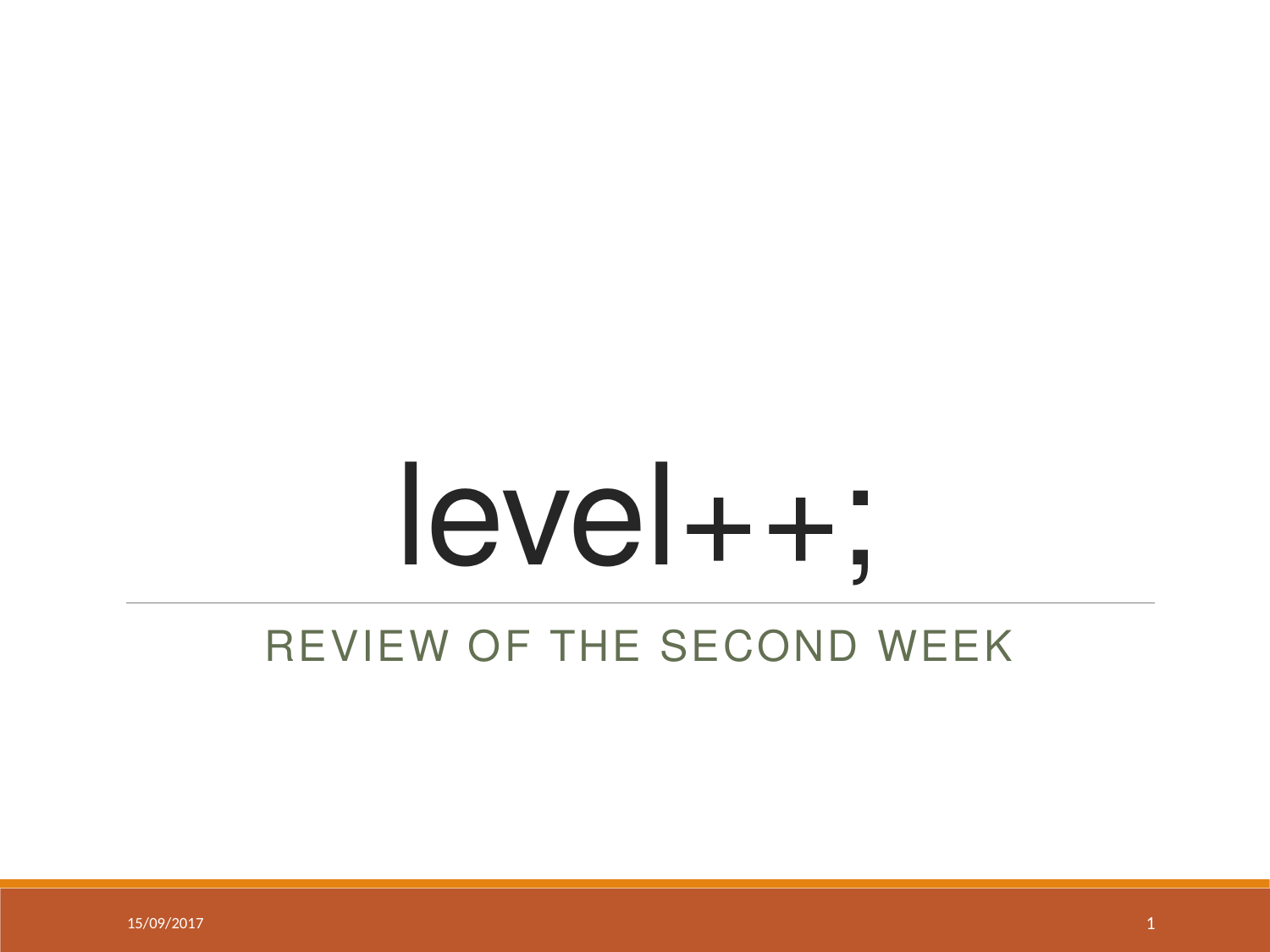

# level++;
Review of the second week
15/09/2017
1